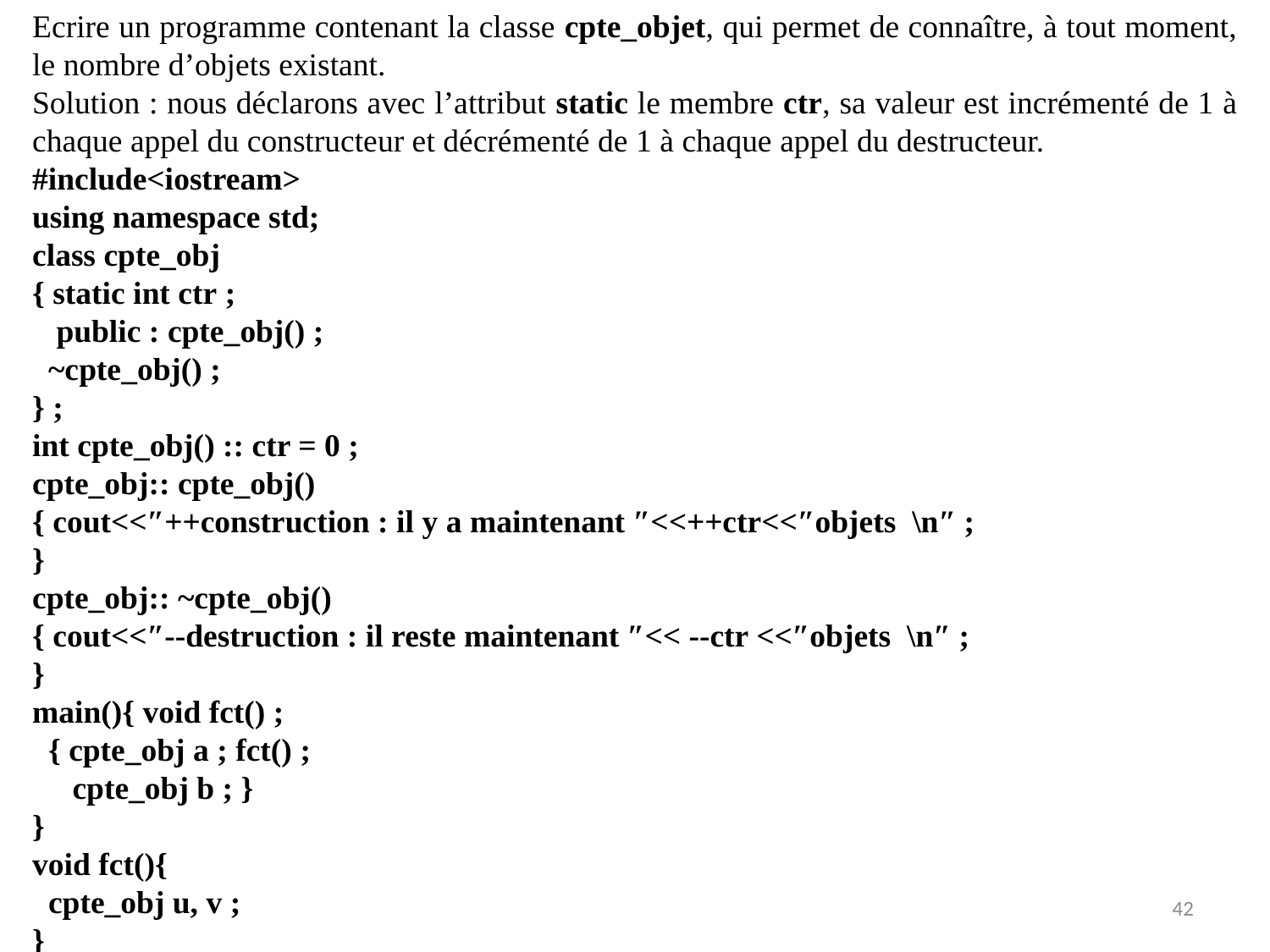

Ecrire un programme contenant la classe cpte_objet, qui permet de connaître, à tout moment, le nombre d’objets existant.
Solution : nous déclarons avec l’attribut static le membre ctr, sa valeur est incrémenté de 1 à chaque appel du constructeur et décrémenté de 1 à chaque appel du destructeur.
#include<iostream>
using namespace std;
class cpte_obj
{ static int ctr ;
   public : cpte_obj() ;
  ~cpte_obj() ;
} ;
int cpte_obj() :: ctr = 0 ;
cpte_obj:: cpte_obj()
{ cout<<″++construction : il y a maintenant ″<<++ctr<<″objets  \n″ ;
}
cpte_obj:: ~cpte_obj()
{ cout<<″--destruction : il reste maintenant ″<< --ctr <<″objets  \n″ ;
}
main(){ void fct() ;
  { cpte_obj a ; fct() ;
     cpte_obj b ; }
}
void fct(){
  cpte_obj u, v ;
}
42